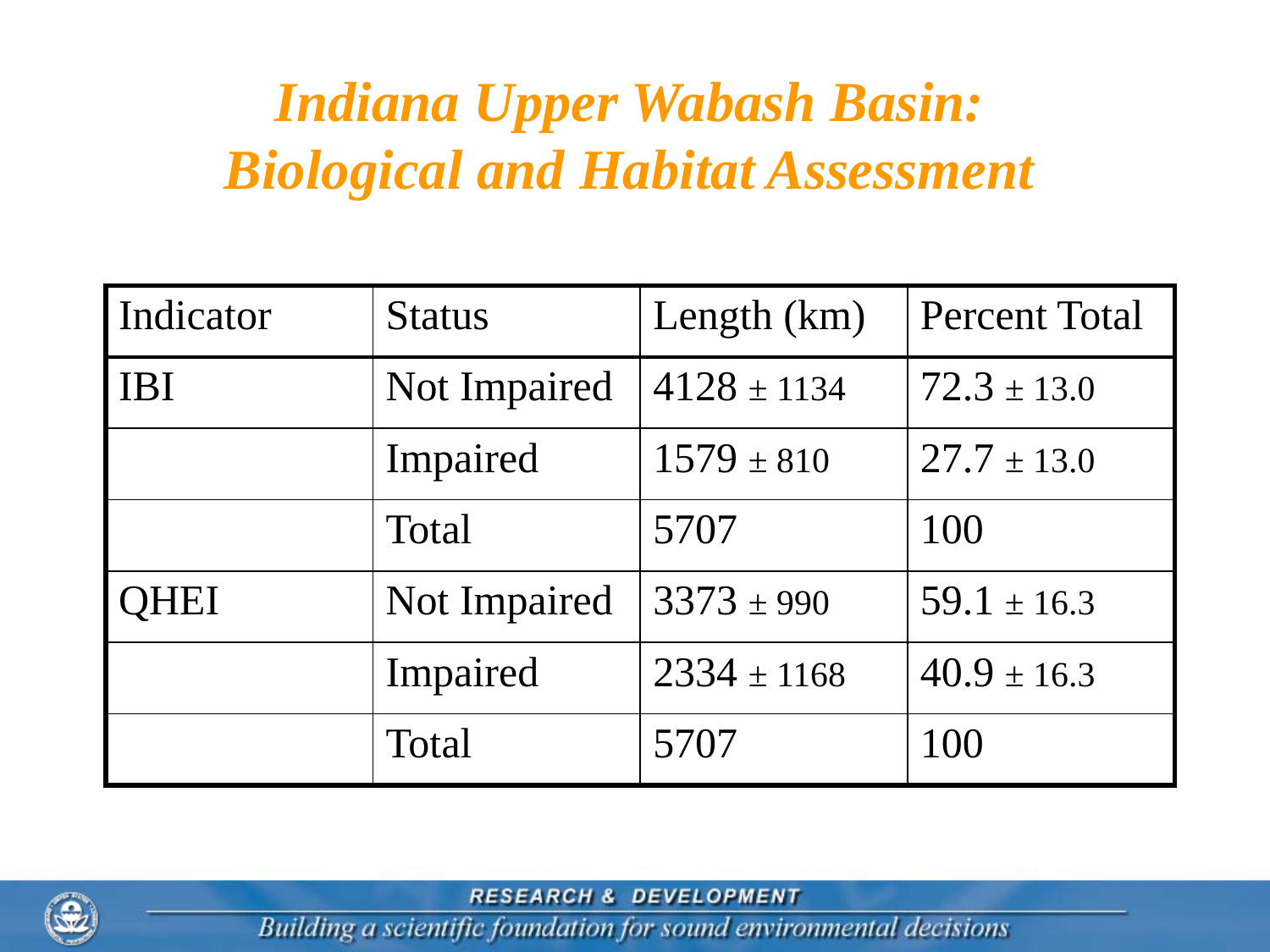

# Indiana Upper Wabash Basin: Biological and Habitat Assessment
| Indicator | Status | Length (km) | Percent Total |
| --- | --- | --- | --- |
| IBI | Not Impaired | 4128 ± 1134 | 72.3 ± 13.0 |
|  | Impaired | 1579 ± 810 | 27.7 ± 13.0 |
|  | Total | 5707 | 100 |
| QHEI | Not Impaired | 3373 ± 990 | 59.1 ± 16.3 |
|  | Impaired | 2334 ± 1168 | 40.9 ± 16.3 |
|  | Total | 5707 | 100 |